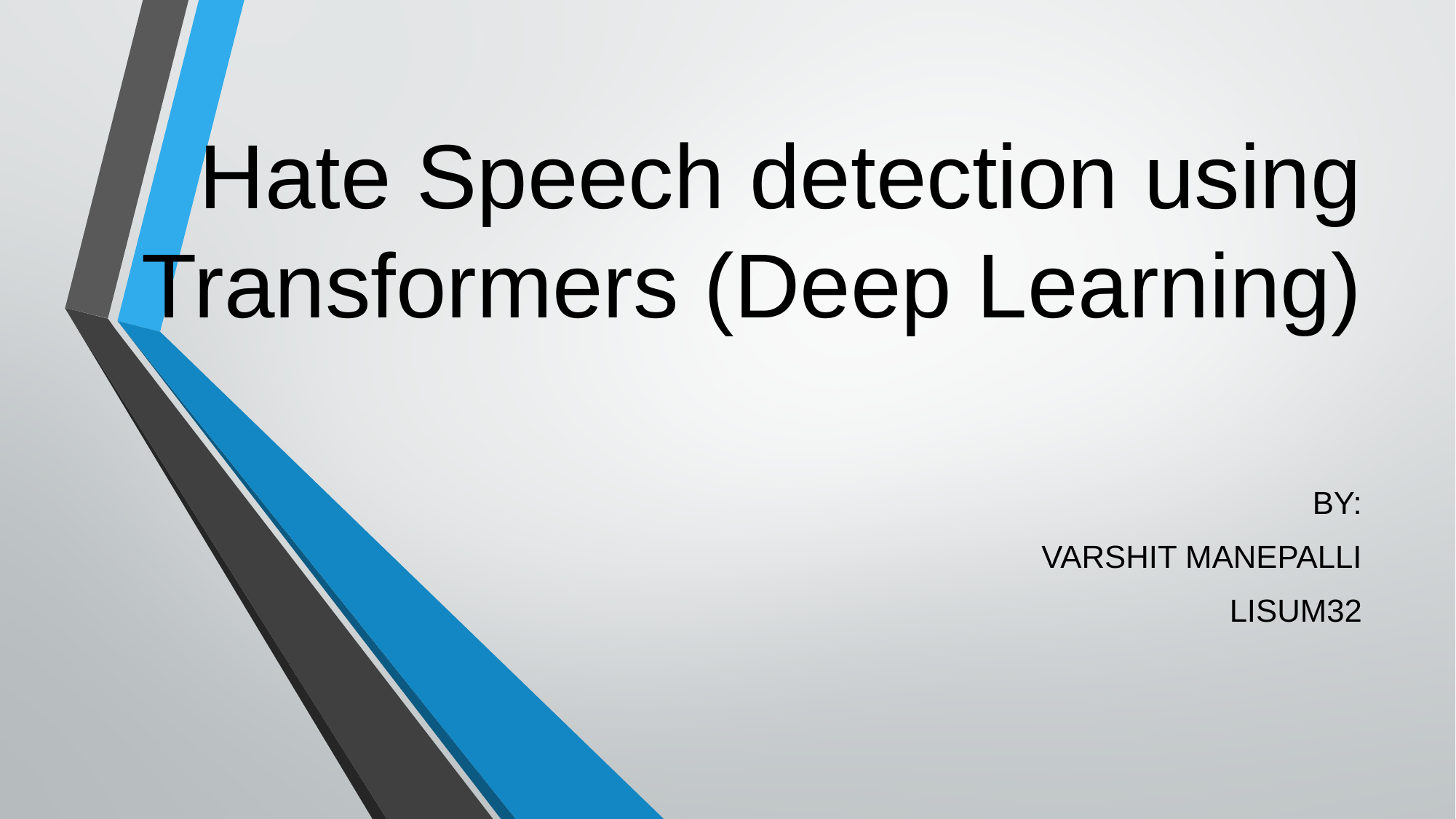

# Hate Speech detection using Transformers (Deep Learning)
BY:
VARSHIT MANEPALLI
LISUM32